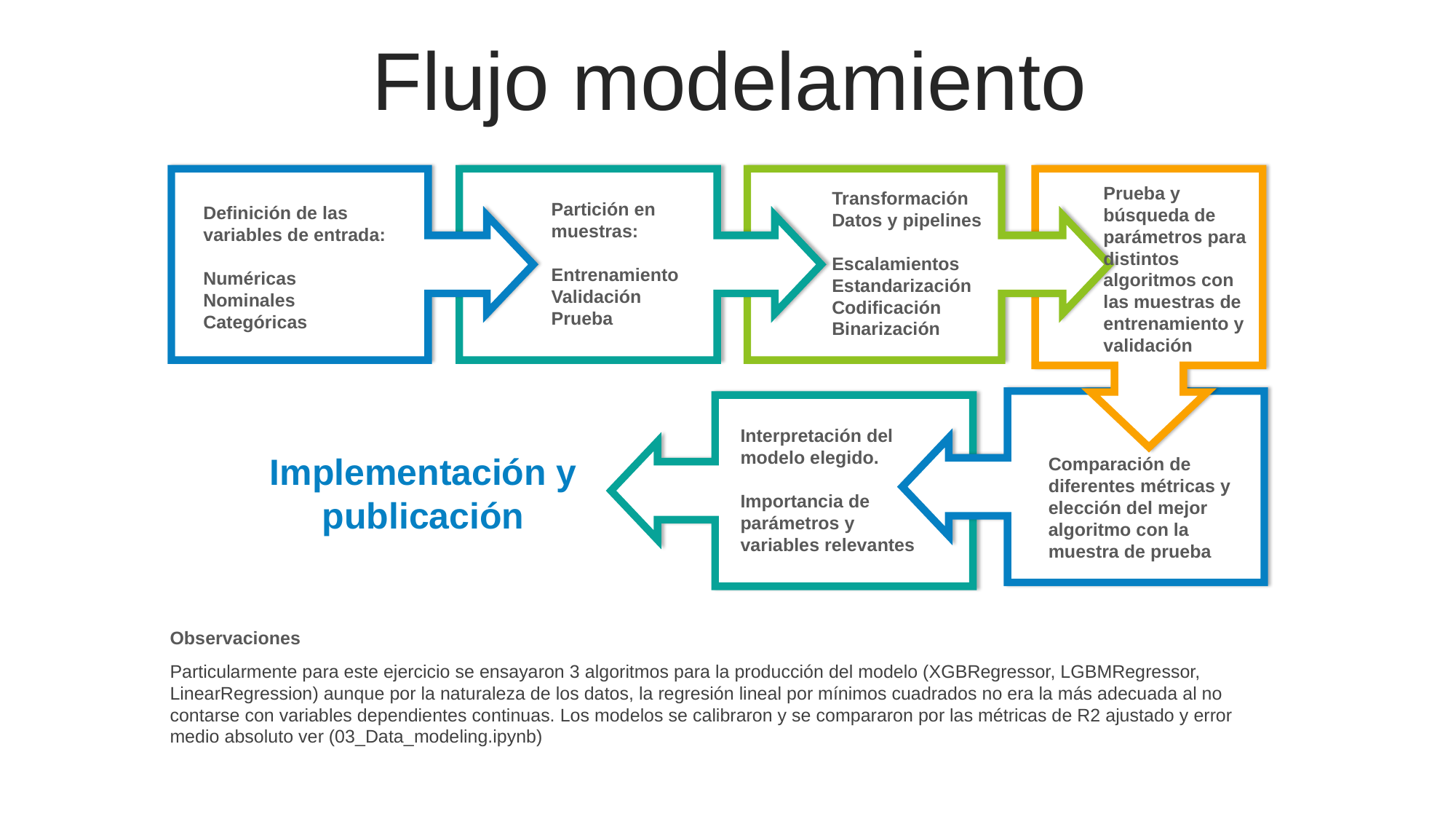

Flujo modelamiento

Prueba y búsqueda de parámetros para distintos algoritmos con las muestras de entrenamiento y validación
Transformación Datos y pipelines

Escalamientos
Estandarización
Codificación
Binarización
Partición en muestras:

Entrenamiento
Validación
Prueba
Definición de las variables de entrada:

Numéricas
Nominales
Categóricas

Interpretación del modelo elegido.

Importancia de parámetros y variables relevantes
Implementación y publicación
Comparación de diferentes métricas y elección del mejor algoritmo con la muestra de prueba
Observaciones
Particularmente para este ejercicio se ensayaron 3 algoritmos para la producción del modelo (XGBRegressor, LGBMRegressor, LinearRegression) aunque por la naturaleza de los datos, la regresión lineal por mínimos cuadrados no era la más adecuada al no contarse con variables dependientes continuas. Los modelos se calibraron y se compararon por las métricas de R2 ajustado y error medio absoluto ver (03_Data_modeling.ipynb)